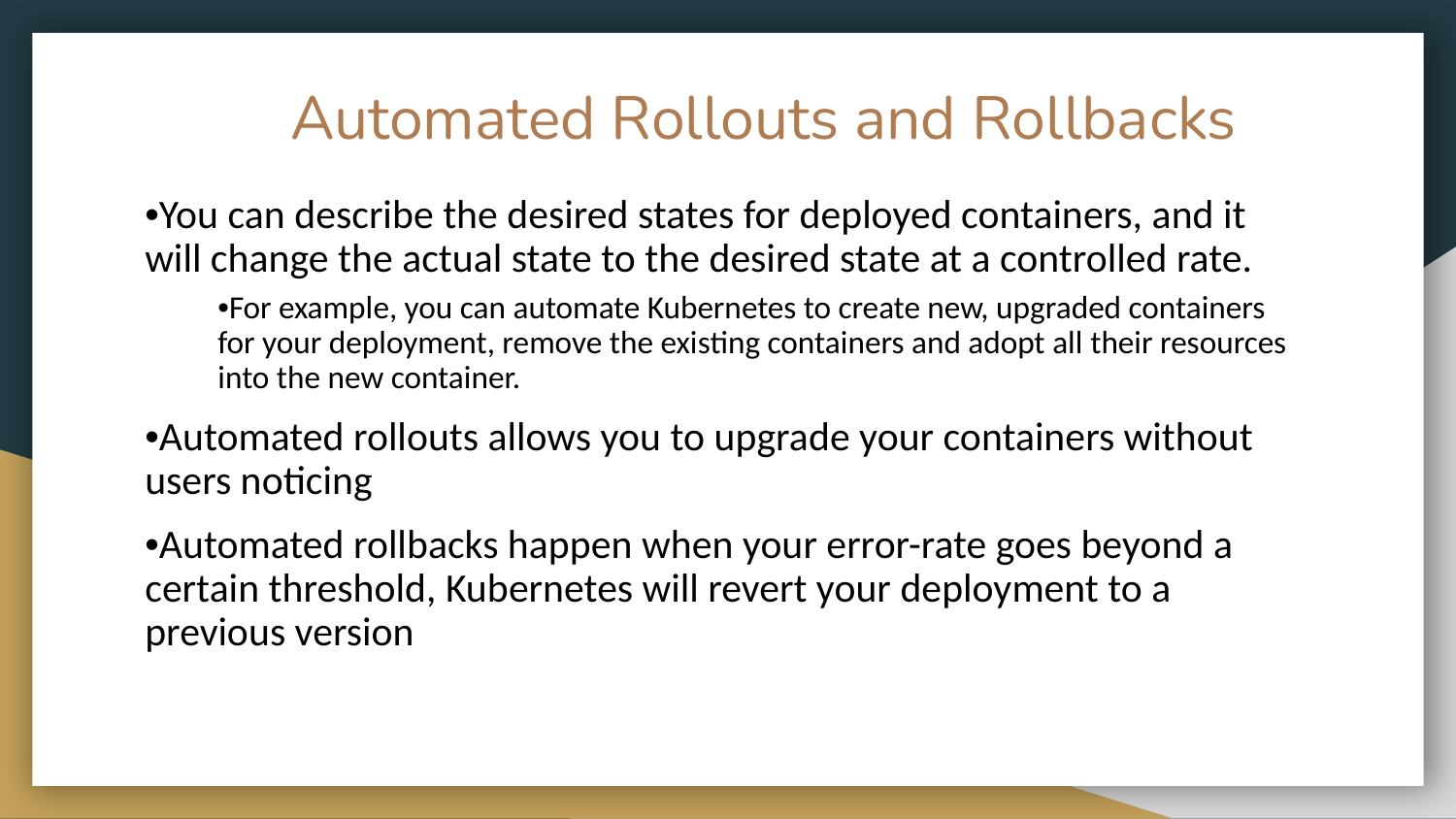

# Automated Rollouts and Rollbacks
•You can describe the desired states for deployed containers, and it will change the actual state to the desired state at a controlled rate.
•For example, you can automate Kubernetes to create new, upgraded containers for your deployment, remove the existing containers and adopt all their resources into the new container.
•Automated rollouts allows you to upgrade your containers without users noticing
•Automated rollbacks happen when your error-rate goes beyond a certain threshold, Kubernetes will revert your deployment to a previous version